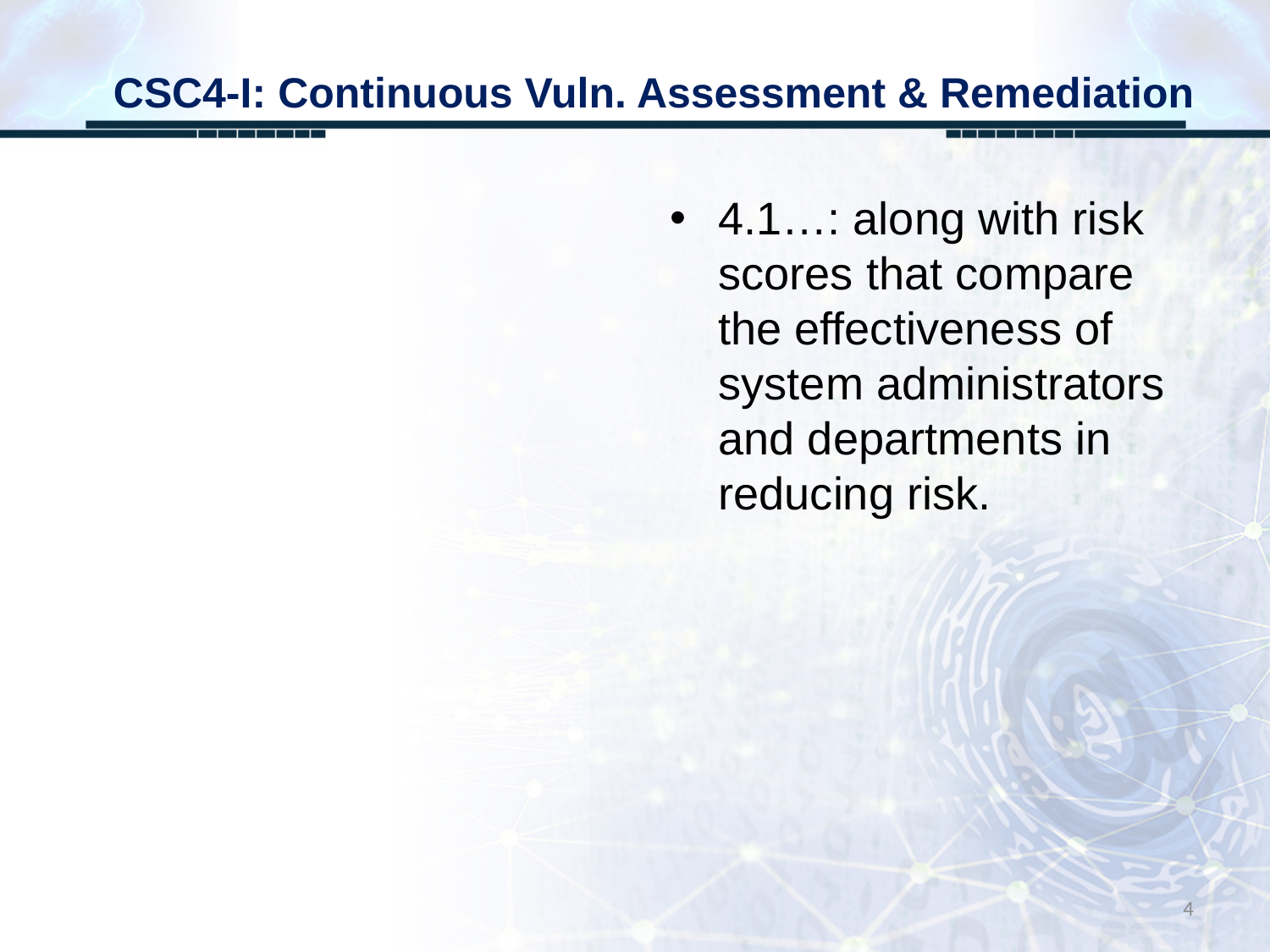

# CSC4-I: Continuous Vuln. Assessment & Remediation
4.1…: along with risk scores that compare the effectiveness of system administrators and departments in reducing risk.
4